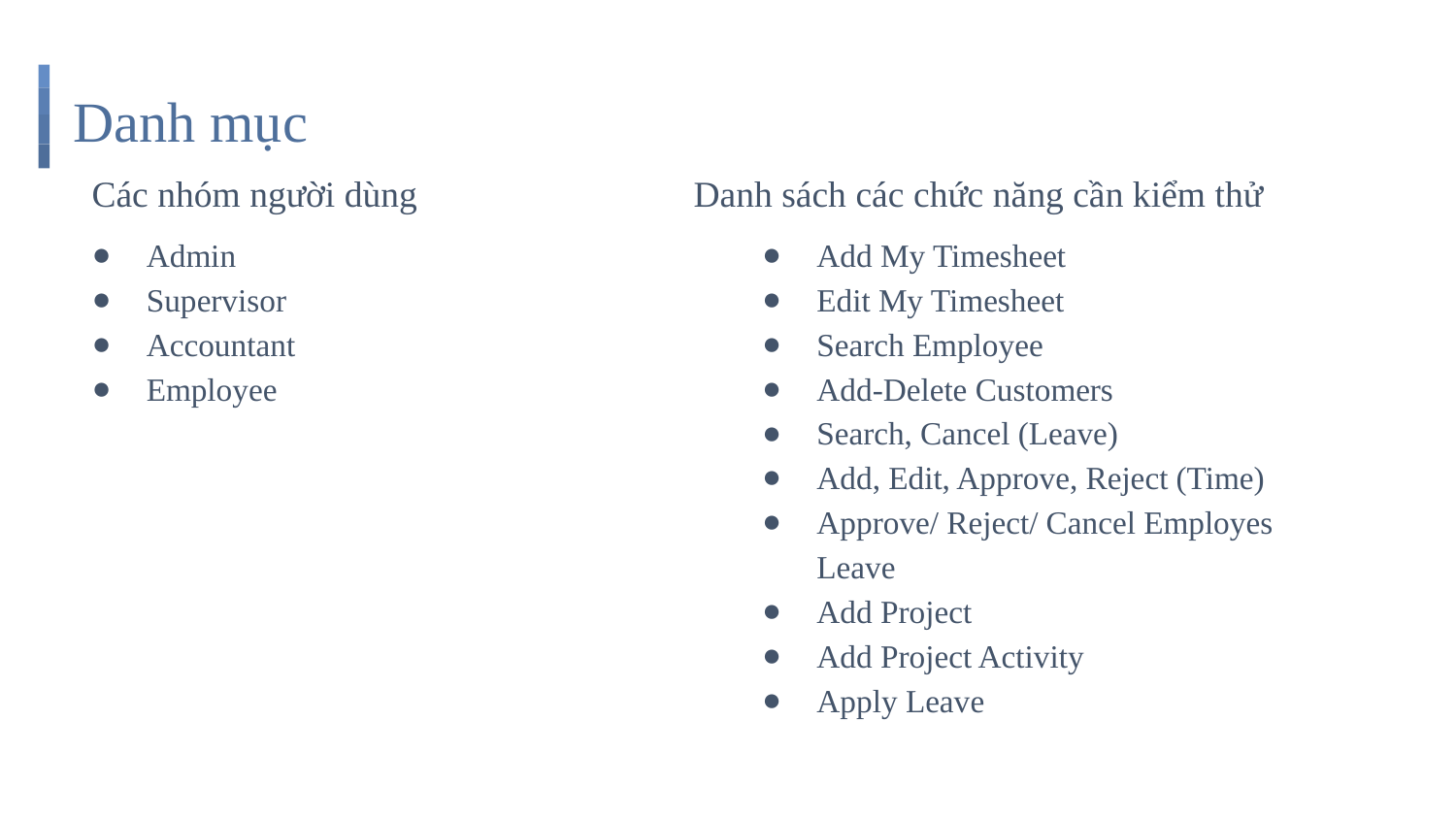

# Danh mục
Các nhóm người dùng		            Danh sách các chức năng cần kiểm thử
Admin
Supervisor
Accountant
Employee
Add My Timesheet
Edit My Timesheet
Search Employee
Add-Delete Customers
Search, Cancel (Leave)
Add, Edit, Approve, Reject (Time)
Approve/ Reject/ Cancel Employes Leave
Add Project
Add Project Activity
Apply Leave